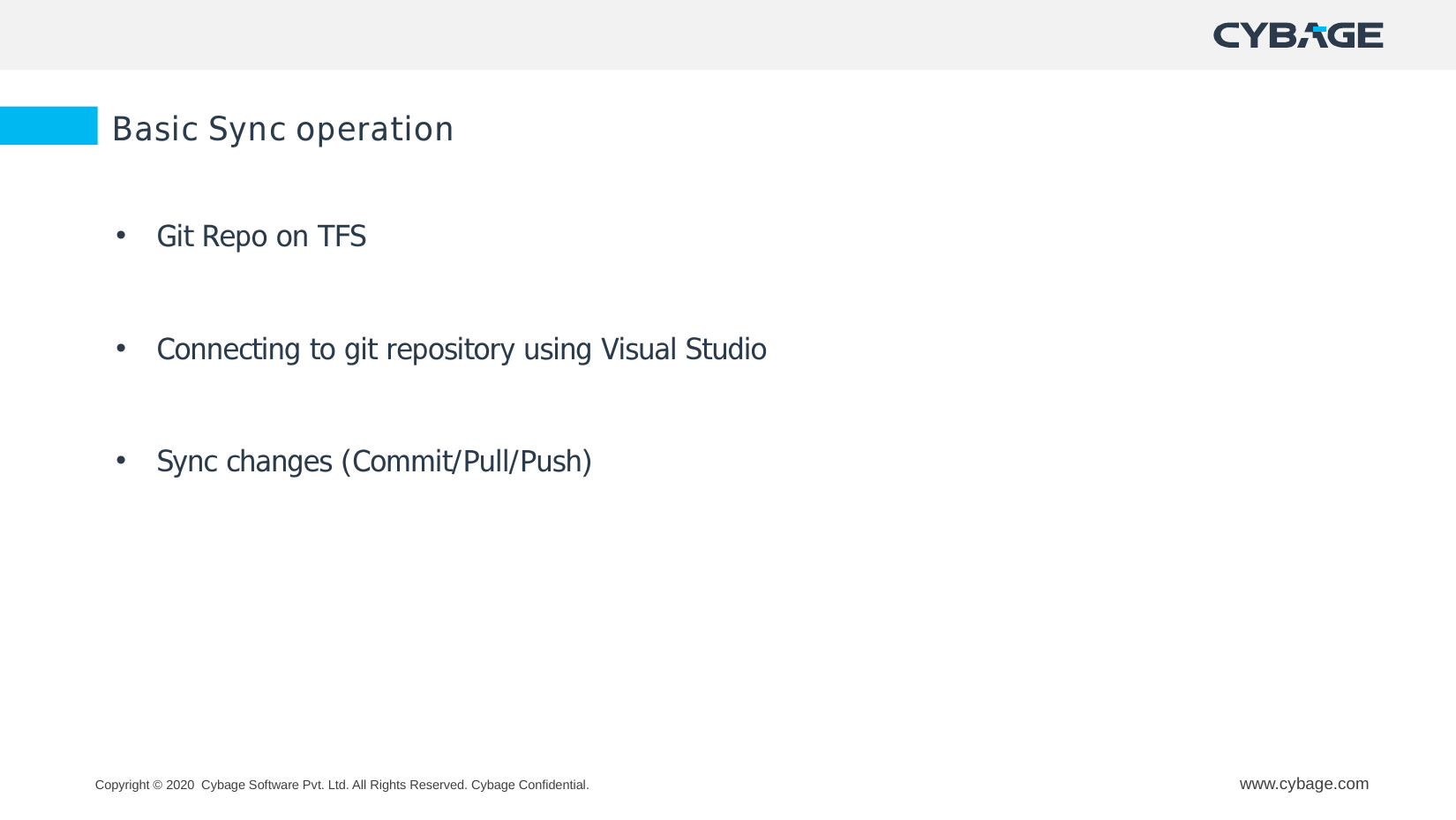

Basic Sync operation

Git Repo on TFS

Connecting to git repository using Visual Studio

Sync changes (Commit/Pull/Push)